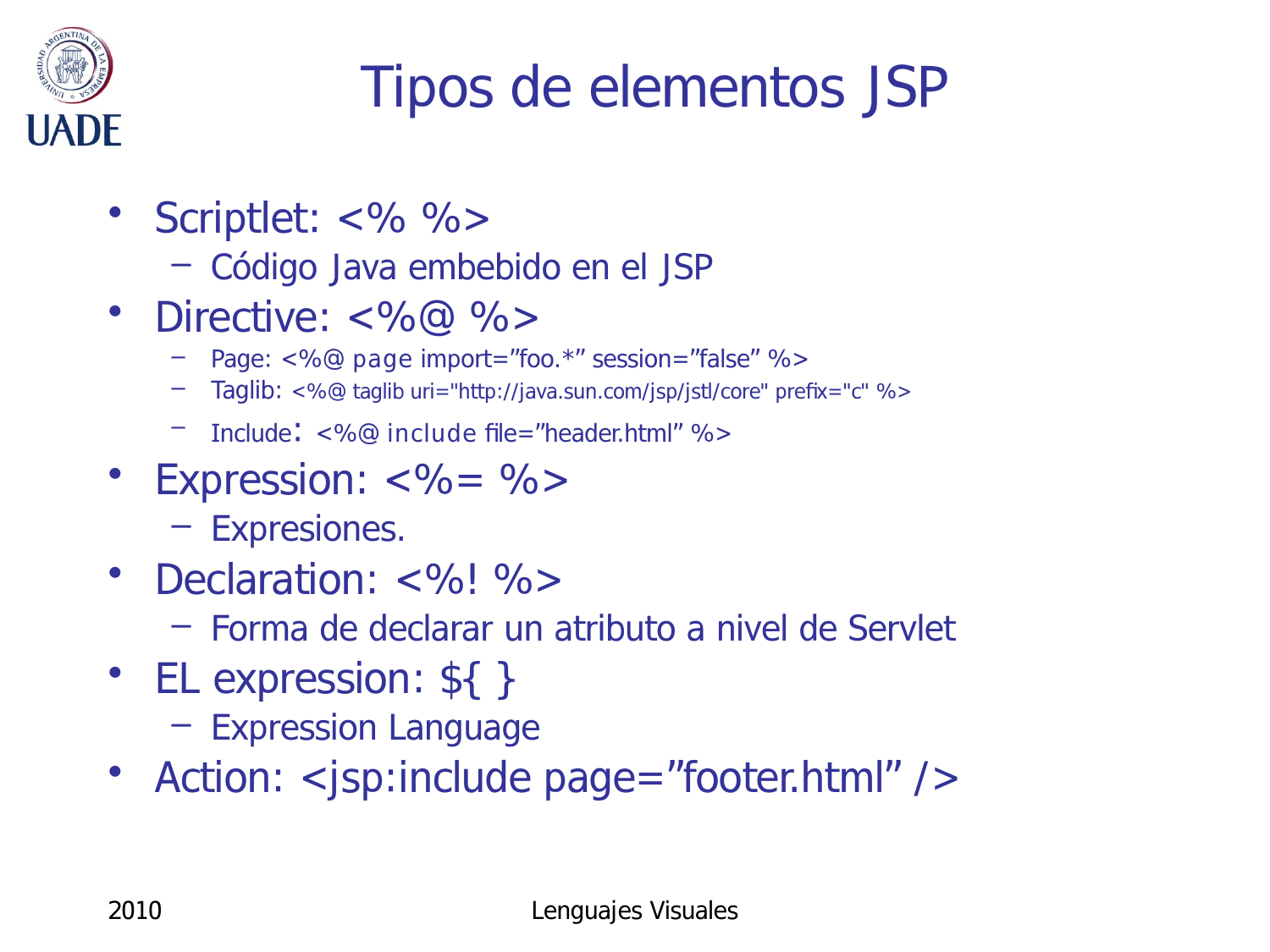

# Tipos de elementos JSP
Scriptlet: <% %>
Código Java embebido en el JSP
Directive: <%@ %>
Page: <%@ page import=”foo.*” session=”false” %>
Taglib: <%@ taglib uri="http://java.sun.com/jsp/jstl/core" prefix="c" %>
Include: <%@ include file=”header.html” %>
Expression: <%= %>
Expresiones.
Declaration: <%! %>
Forma de declarar un atributo a nivel de Servlet
EL expression: ${ }
Expression Language
Action: <jsp:include page=”footer.html” />
2010
Lenguajes Visuales